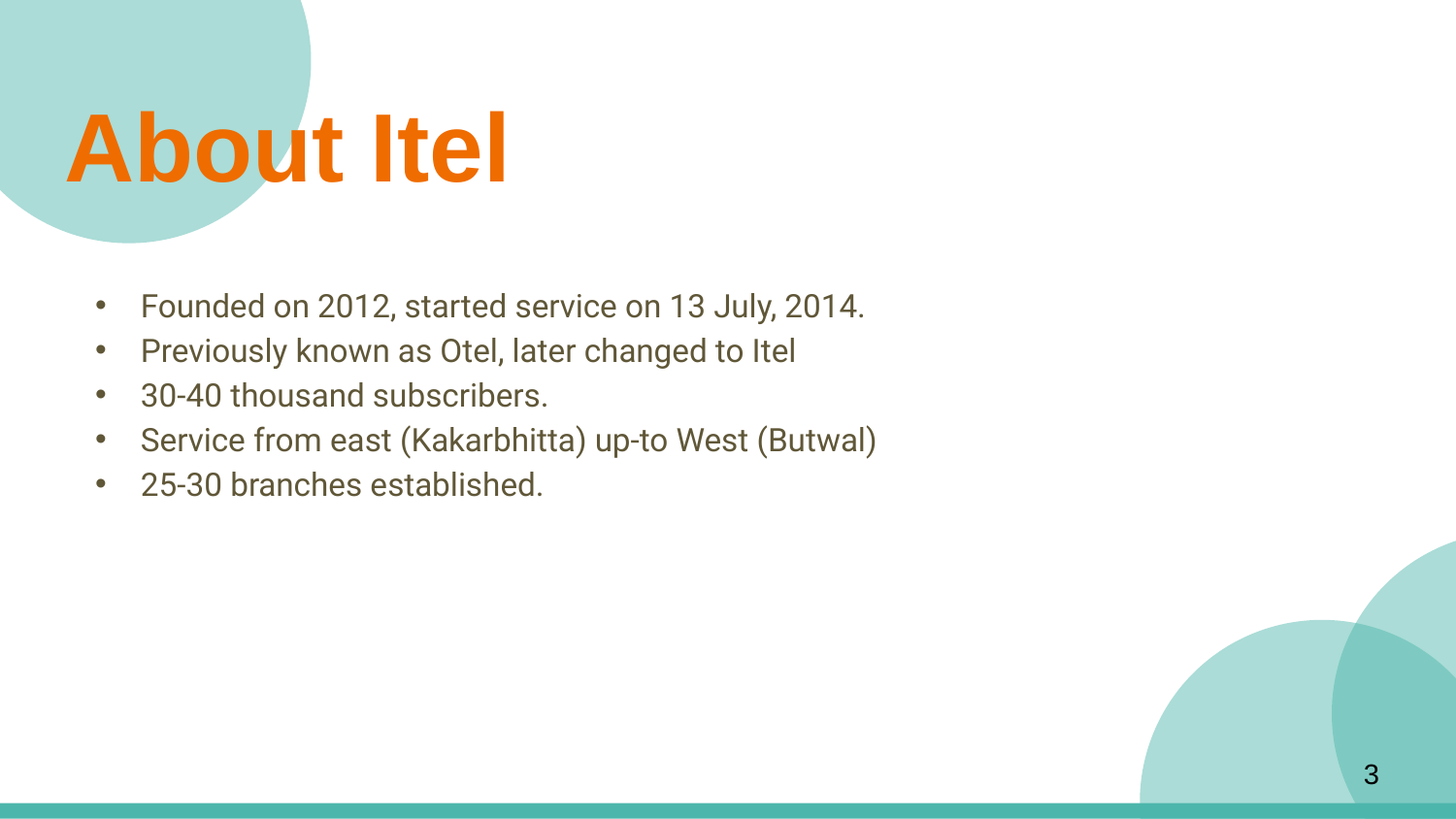

# About Itel
Founded on 2012, started service on 13 July, 2014.
Previously known as Otel, later changed to Itel
30-40 thousand subscribers.
Service from east (Kakarbhitta) up-to West (Butwal)
25-30 branches established.

3